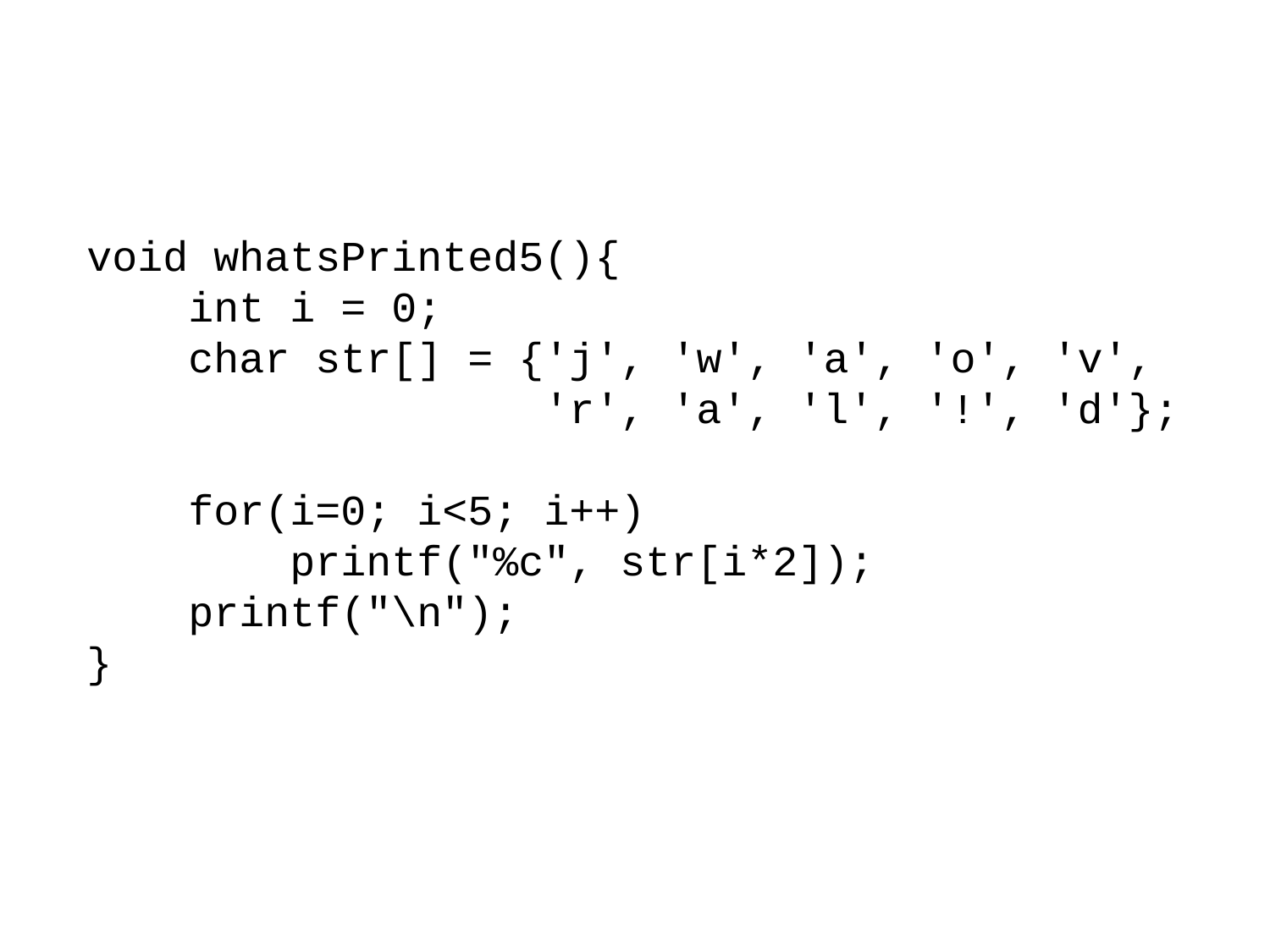

void whatsPrinted5(){
    int i = 0;
    char str[] = {'j', 'w', 'a', 'o', 'v',
                  'r', 'a', 'l', '!', 'd'};

    for(i=0; i<5; i++)
        printf("%c", str[i*2]);
    printf("\n");
}